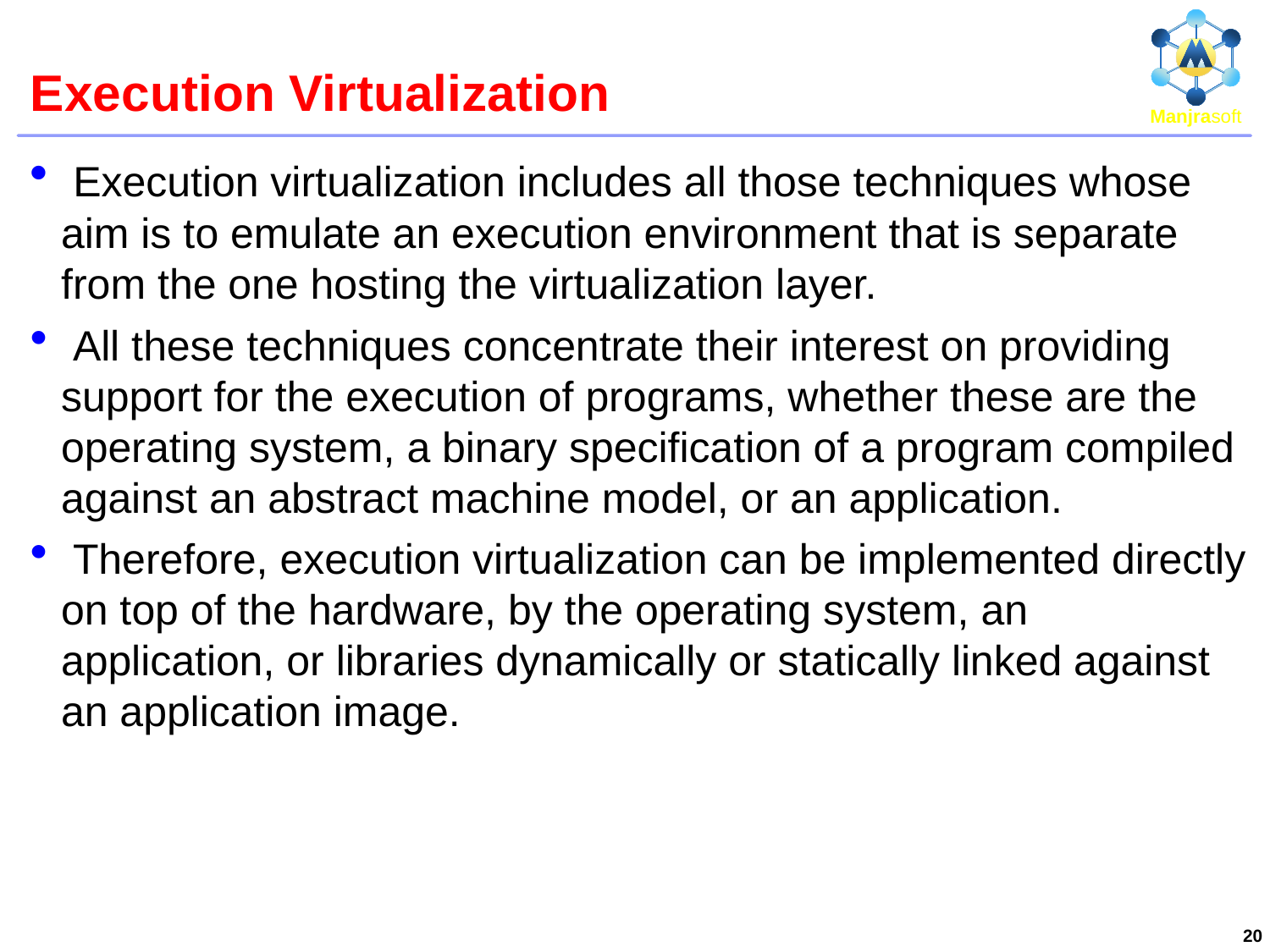

# Execution Virtualization
 Execution virtualization includes all those techniques whose aim is to emulate an execution environment that is separate from the one hosting the virtualization layer.
 All these techniques concentrate their interest on providing support for the execution of programs, whether these are the operating system, a binary specification of a program compiled against an abstract machine model, or an application.
 Therefore, execution virtualization can be implemented directly on top of the hardware, by the operating system, an application, or libraries dynamically or statically linked against an application image.

20